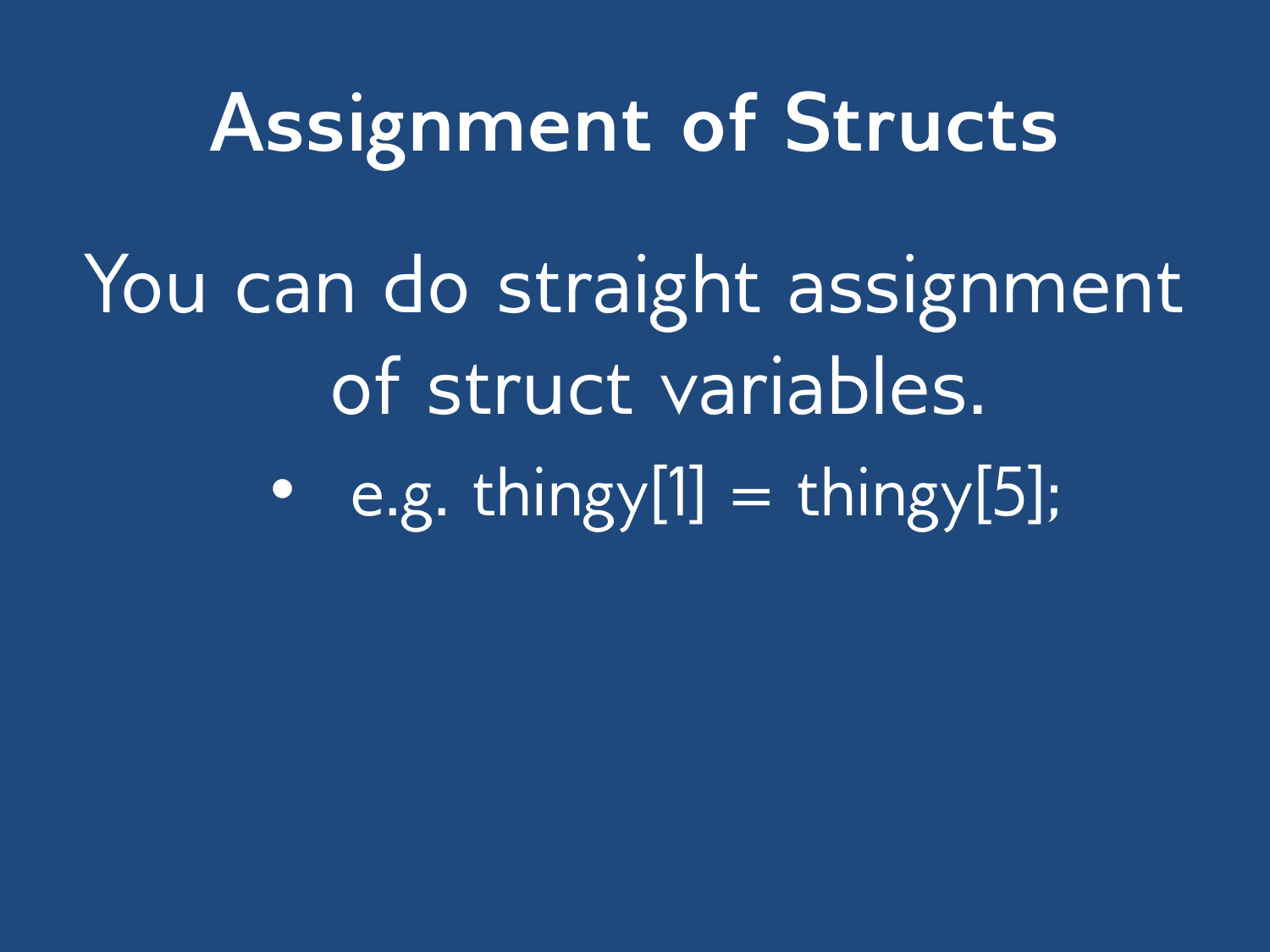

# Assignment of Structs
You can do straight assignment of struct variables.
e.g. thingy[1] = thingy[5];